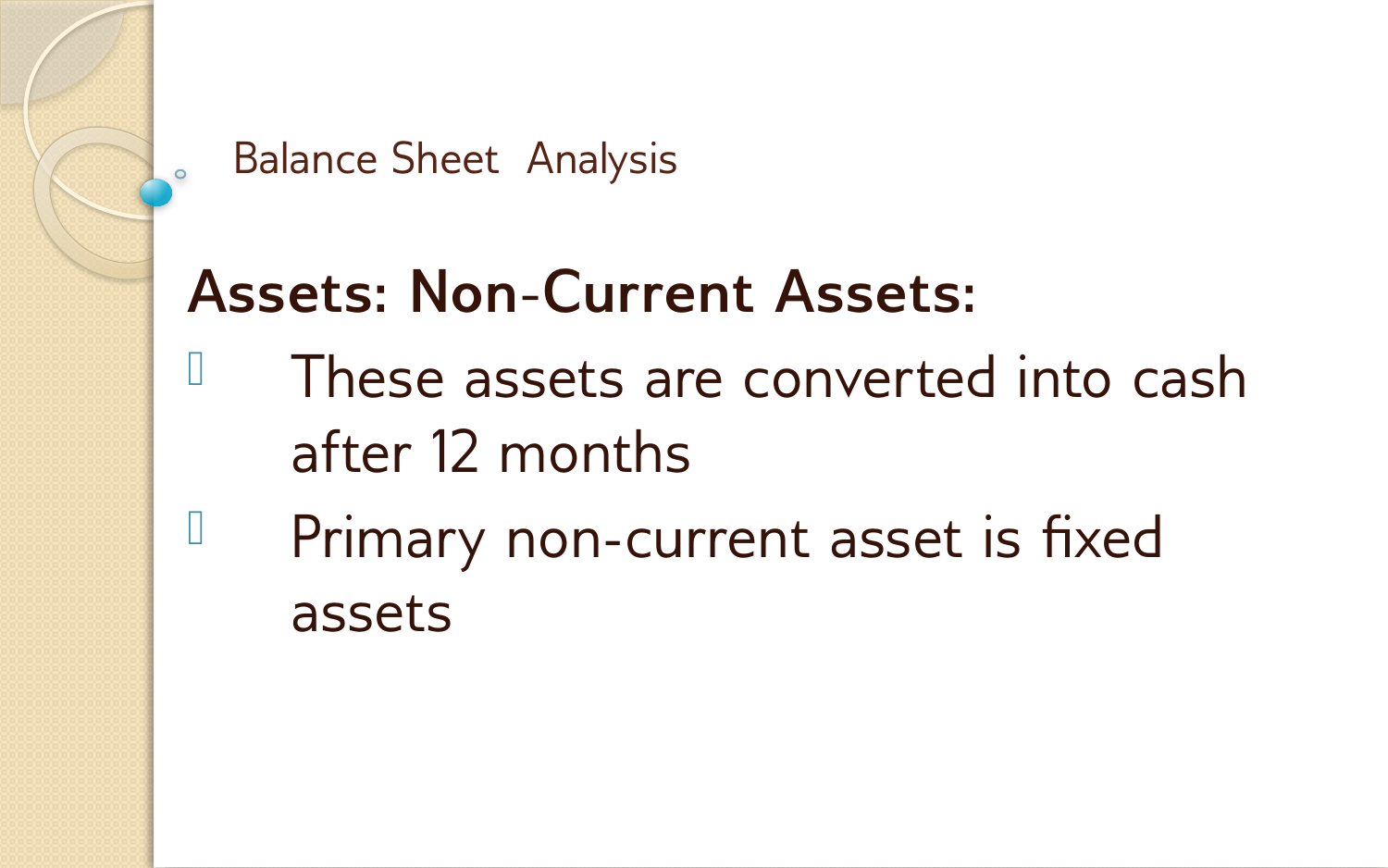

# Balance Sheet  Analysis
Assets: Non-Current Assets:
These assets are converted into cash after 12 months
Primary non-current asset is fixed assets